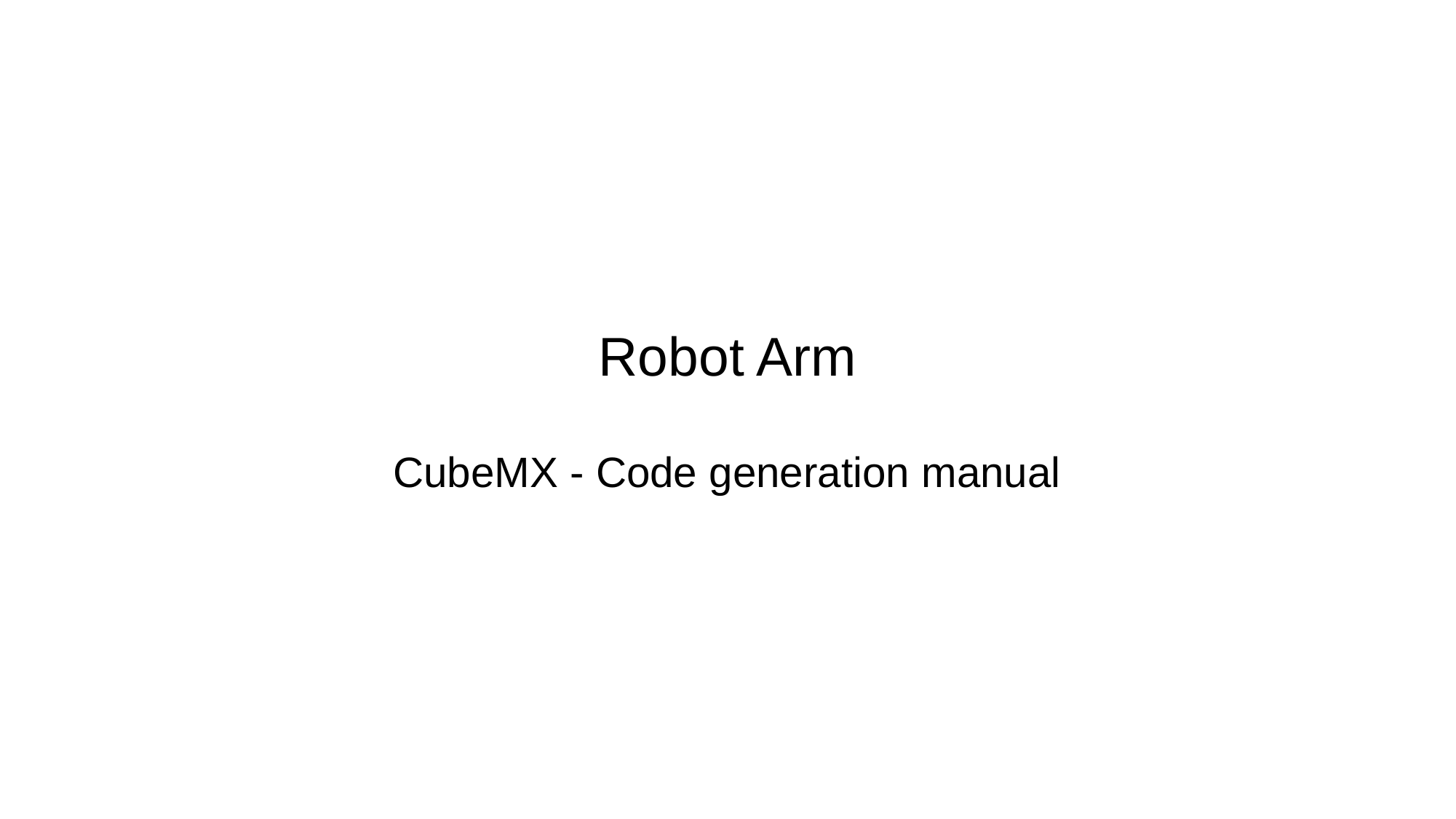

Robot Arm

CubeMX - Code generation manual